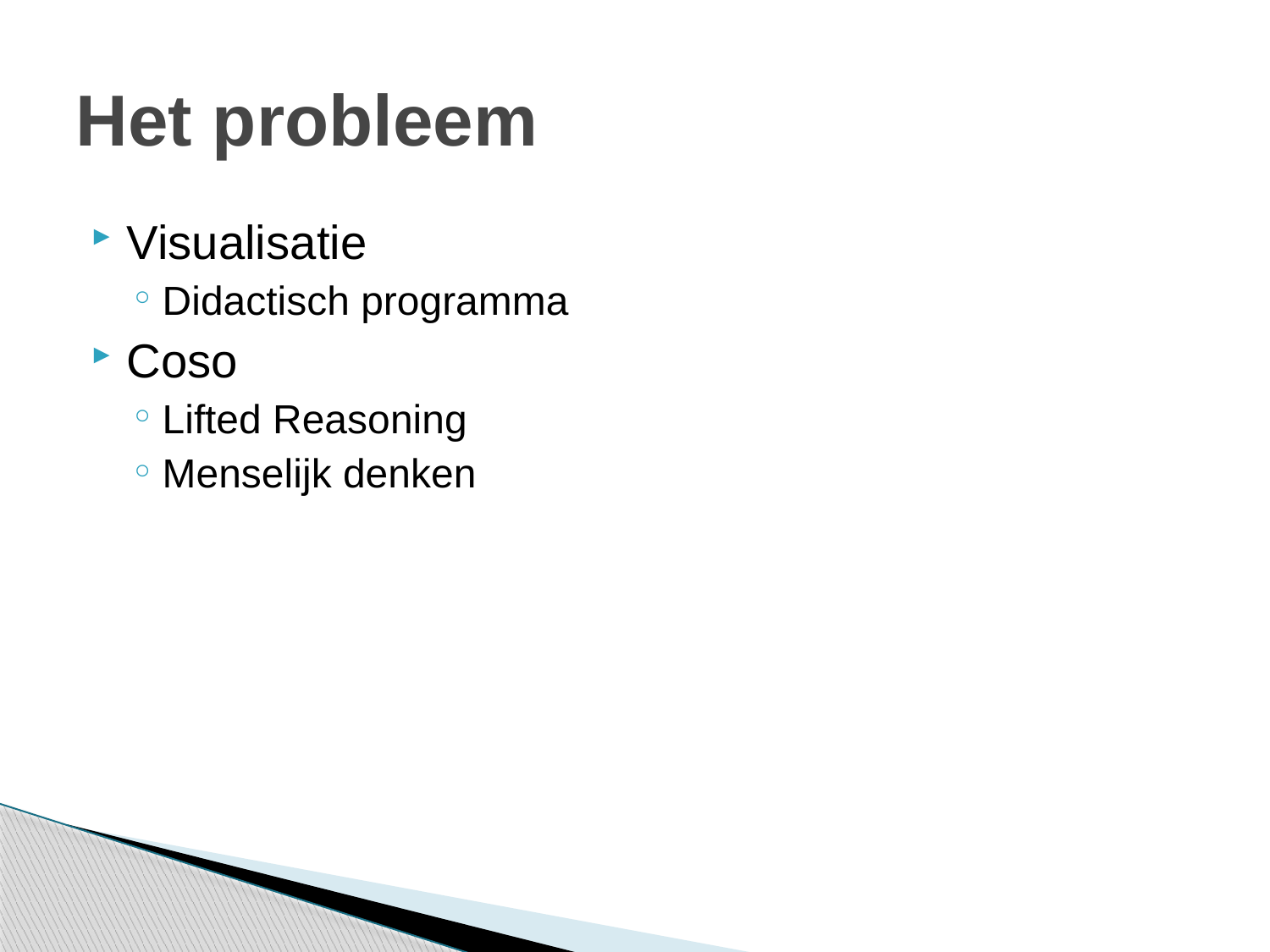

# Het probleem
Visualisatie
Didactisch programma
Coso
Lifted Reasoning
Menselijk denken